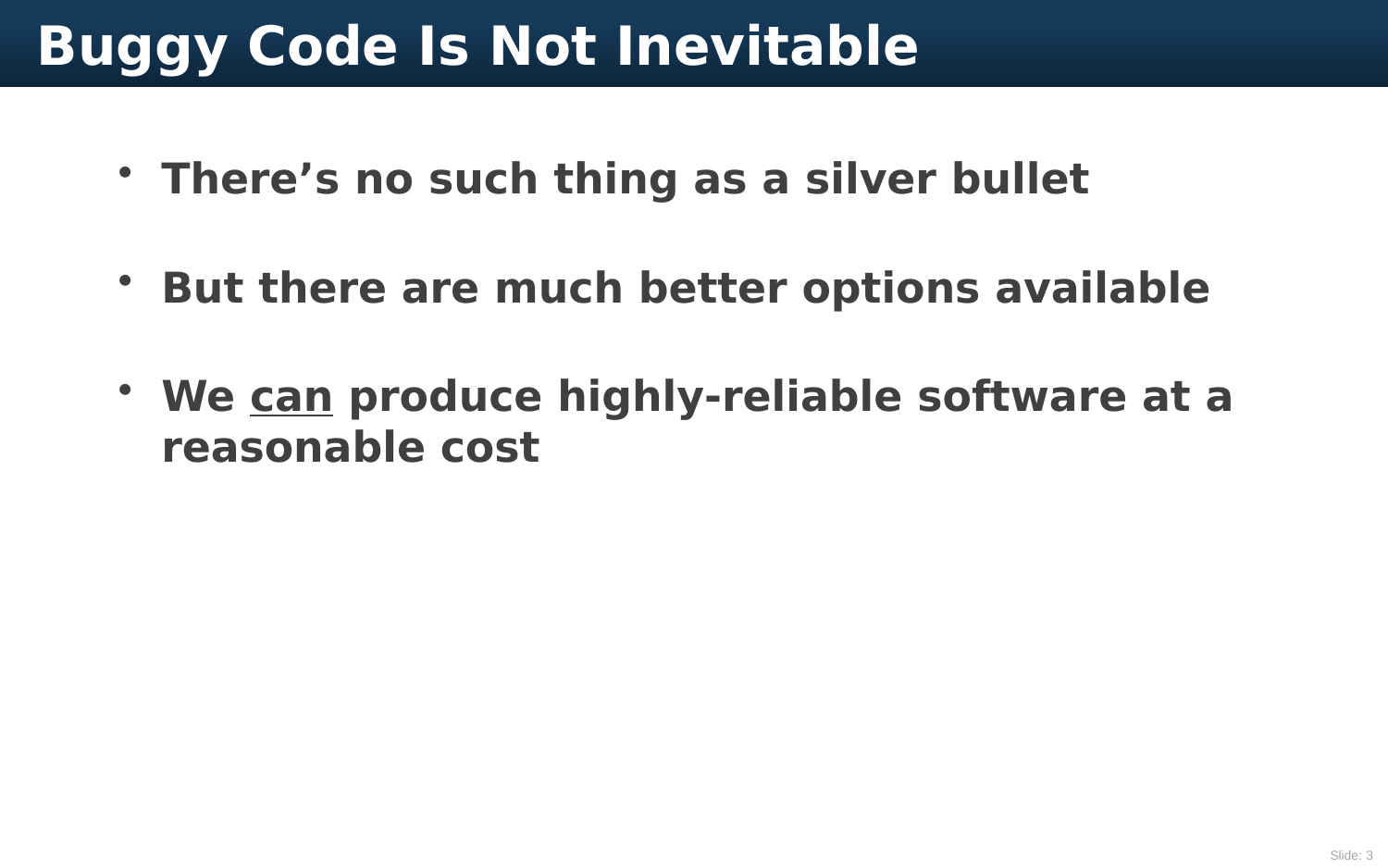

# Buggy Code Is Not Inevitable
There’s no such thing as a silver bullet
But there are much better options available
We can produce highly-reliable software at a reasonable cost